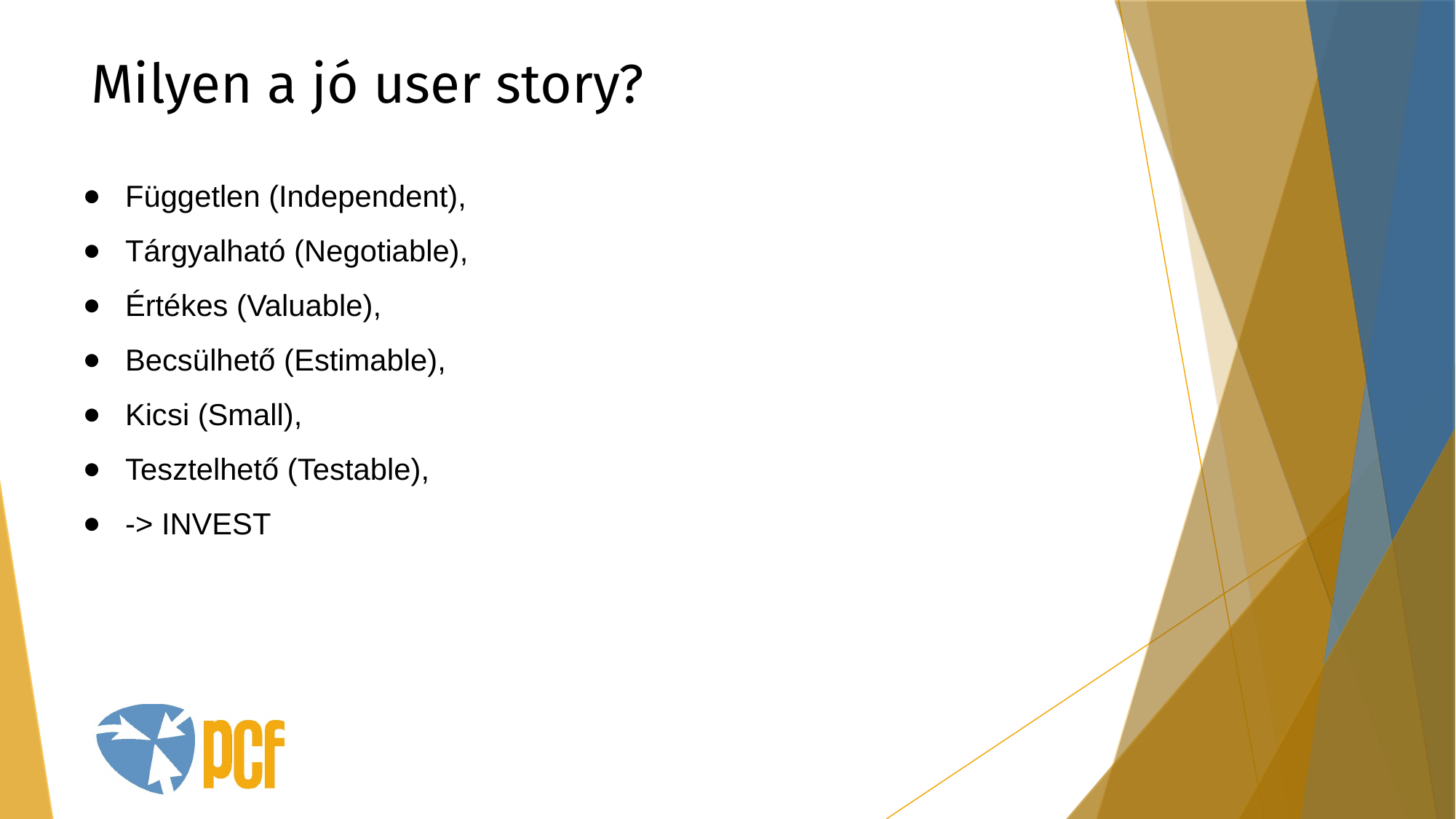

Milyen a jó user story?
Független (Independent),
Tárgyalható (Negotiable),
Értékes (Valuable),
Becsülhető (Estimable),
Kicsi (Small),
Tesztelhető (Testable),
-> INVEST